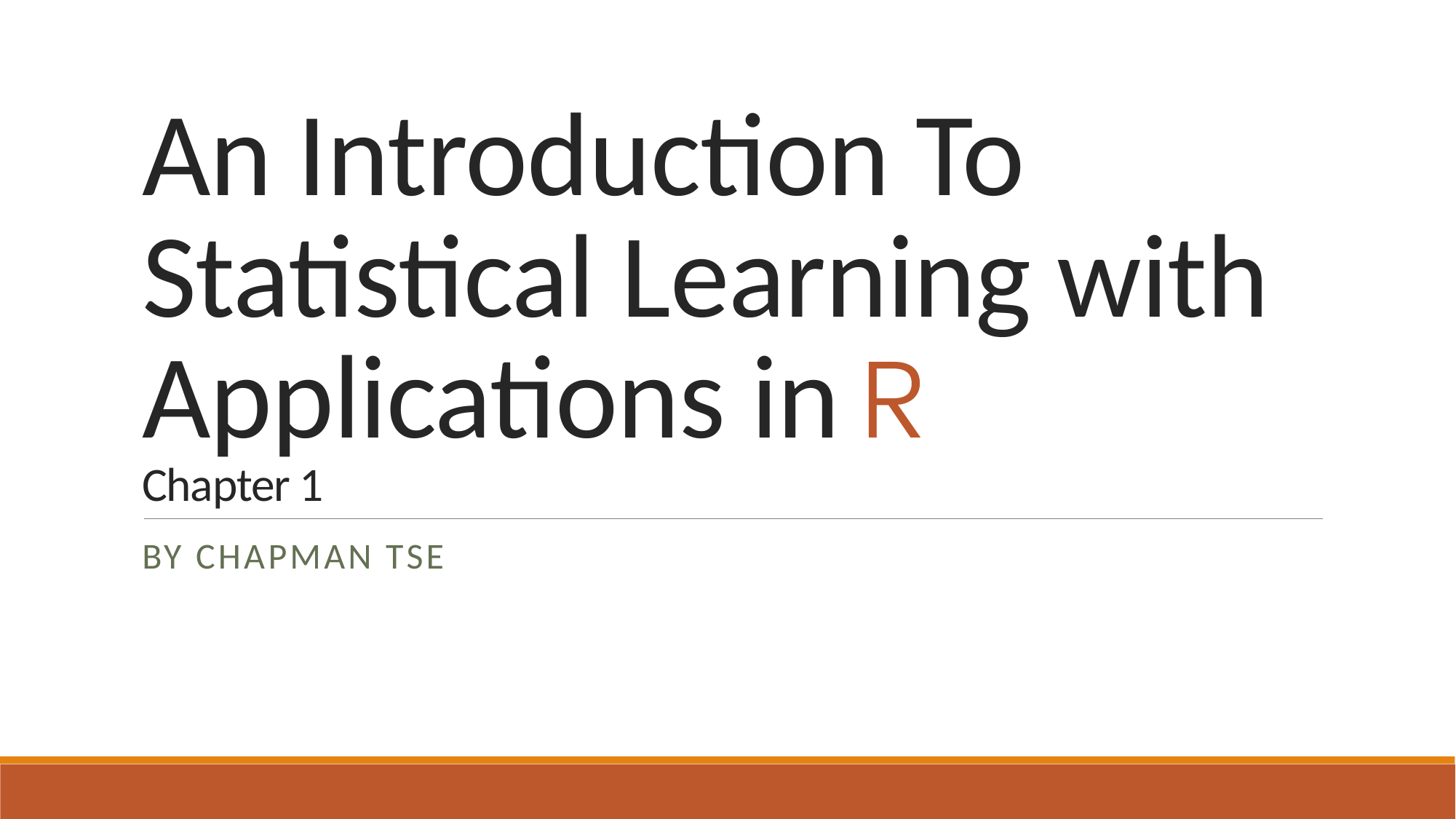

# An Introduction To Statistical Learning with Applications in R Chapter 1
By Chapman tse